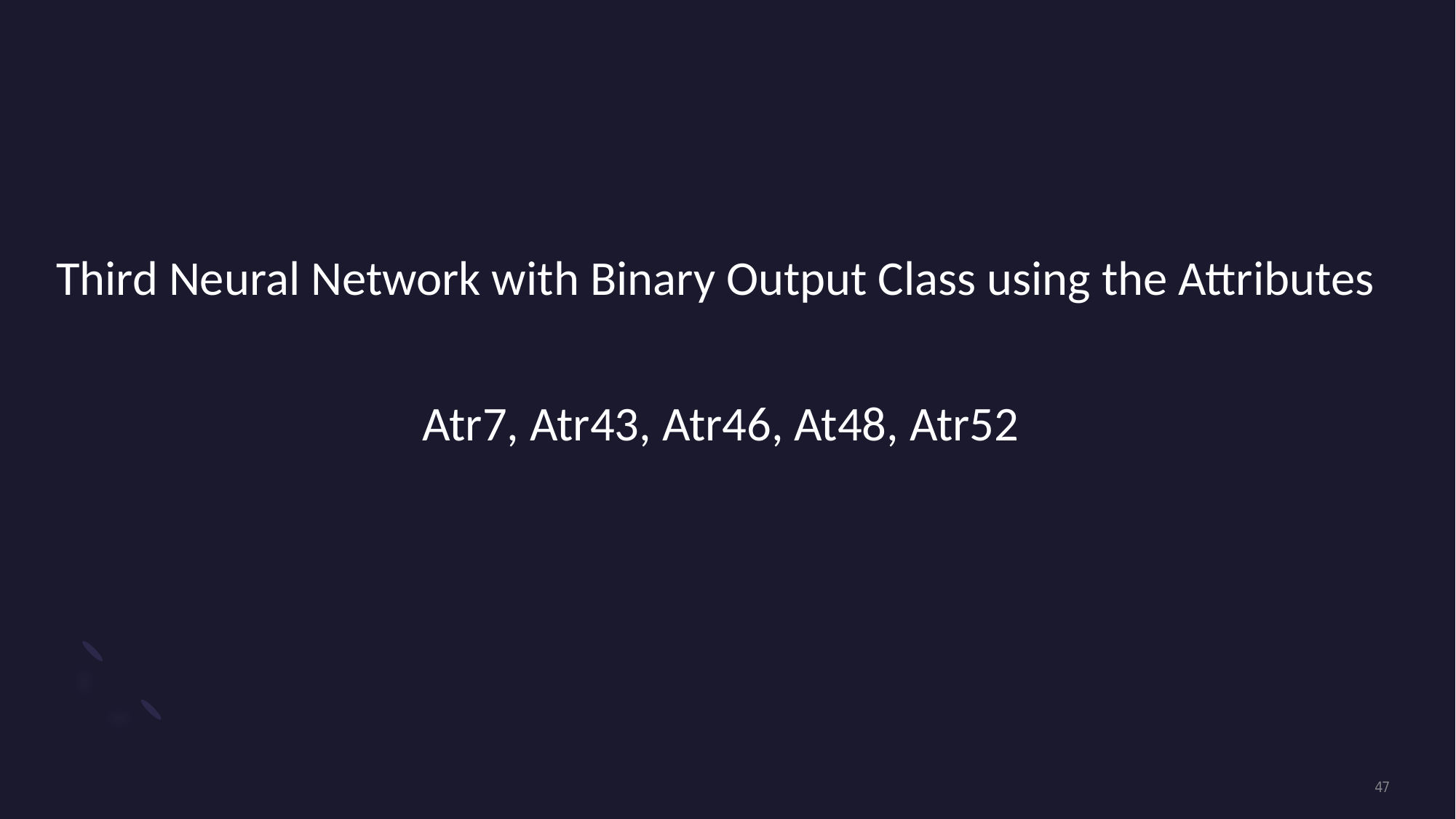

# Third Neural Network with Binary Output Class using the Attributes  Atr7, Atr43, Atr46, At48, Atr52
47